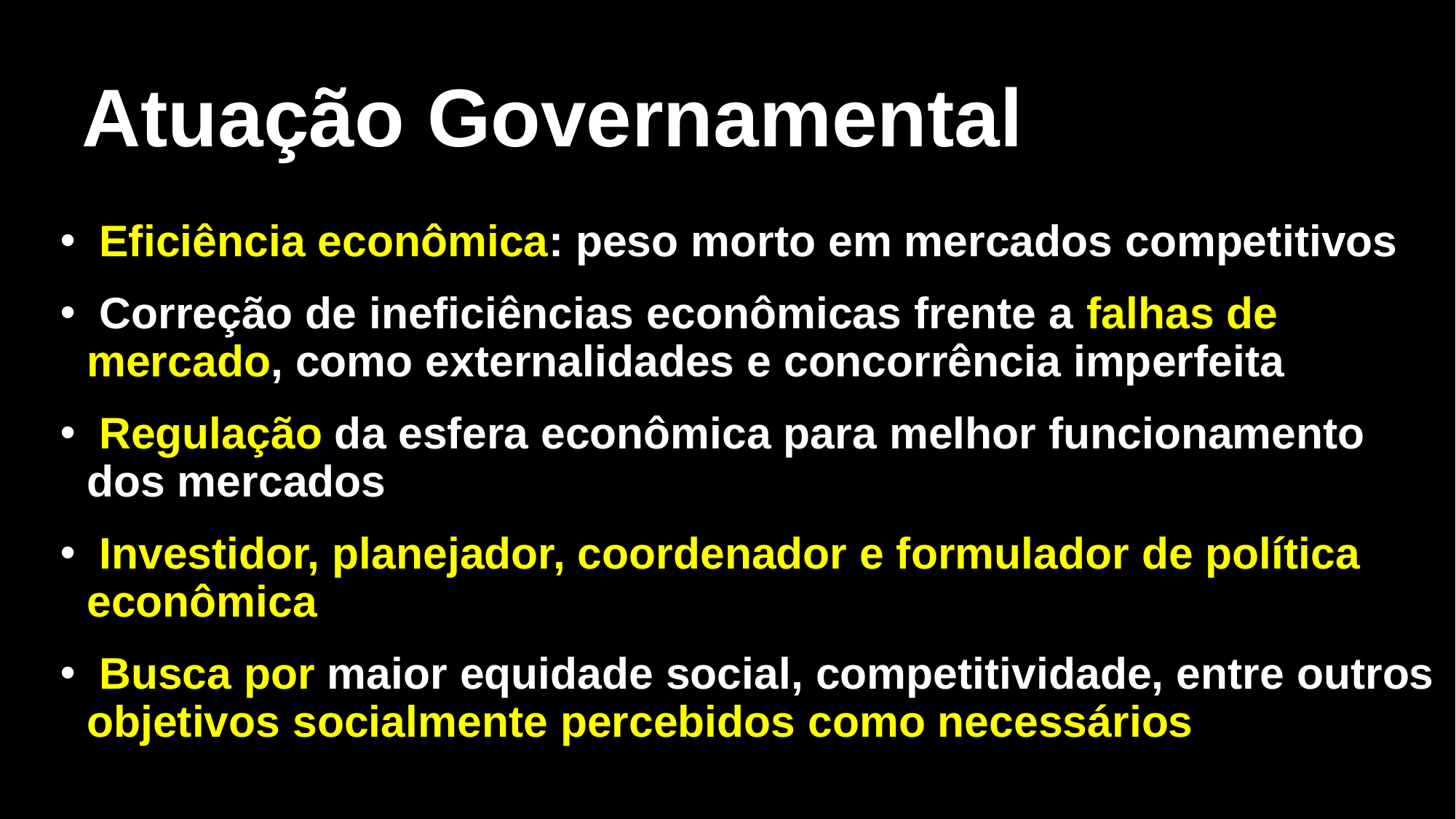

# Atuação Governamental
 Eficiência econômica: peso morto em mercados competitivos
 Correção de ineficiências econômicas frente a falhas de mercado, como externalidades e concorrência imperfeita
 Regulação da esfera econômica para melhor funcionamento dos mercados
 Investidor, planejador, coordenador e formulador de política econômica
 Busca por maior equidade social, competitividade, entre outros objetivos socialmente percebidos como necessários